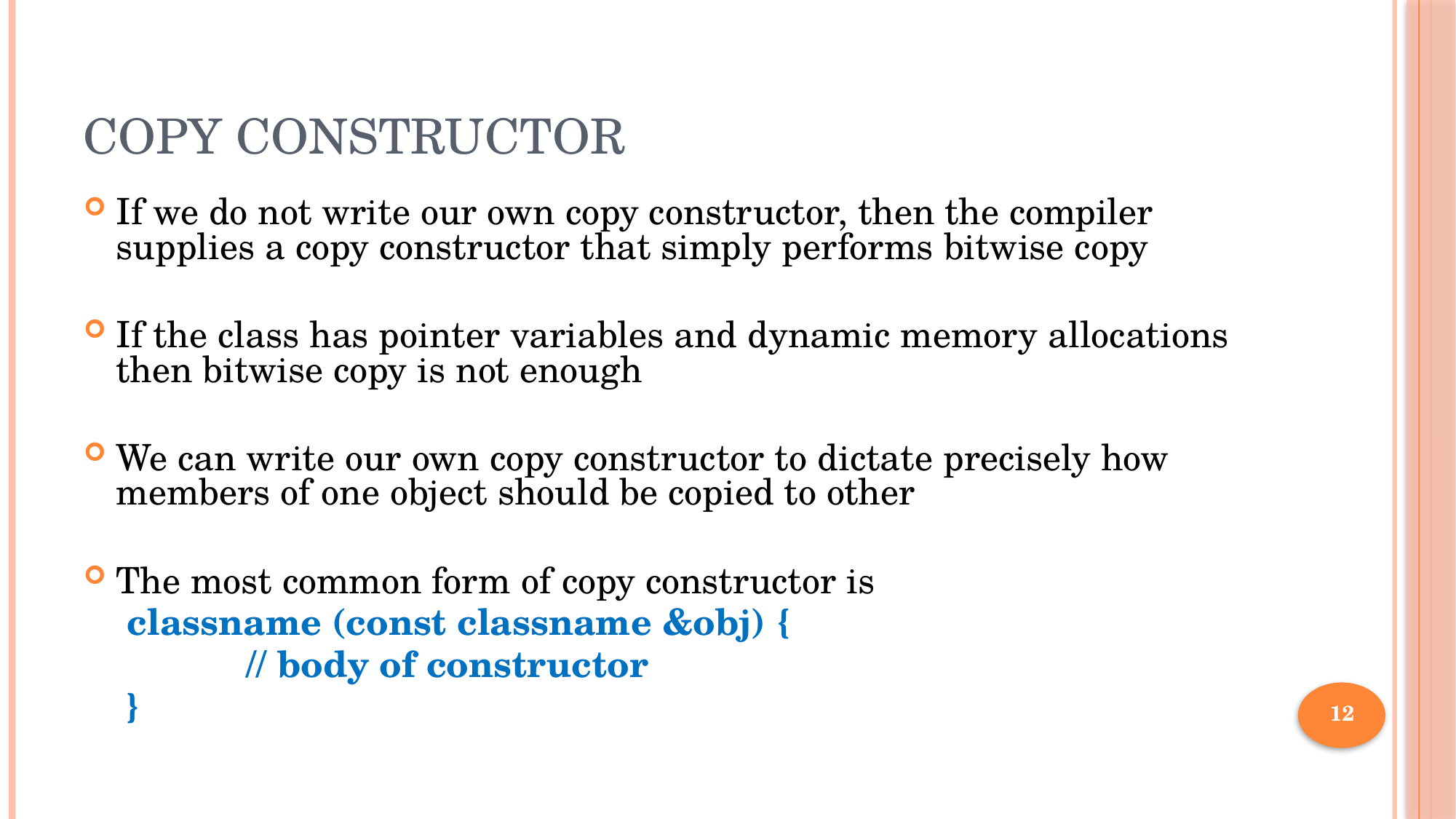

# Copy Constructor
If we do not write our own copy constructor, then the compiler supplies a copy constructor that simply performs bitwise copy

If the class has pointer variables and dynamic memory allocations then bitwise copy is not enough

We can write our own copy constructor to dictate precisely how members of one object should be copied to other

The most common form of copy constructor is
classname (const classname &obj) {
	 // body of constructor
}

12